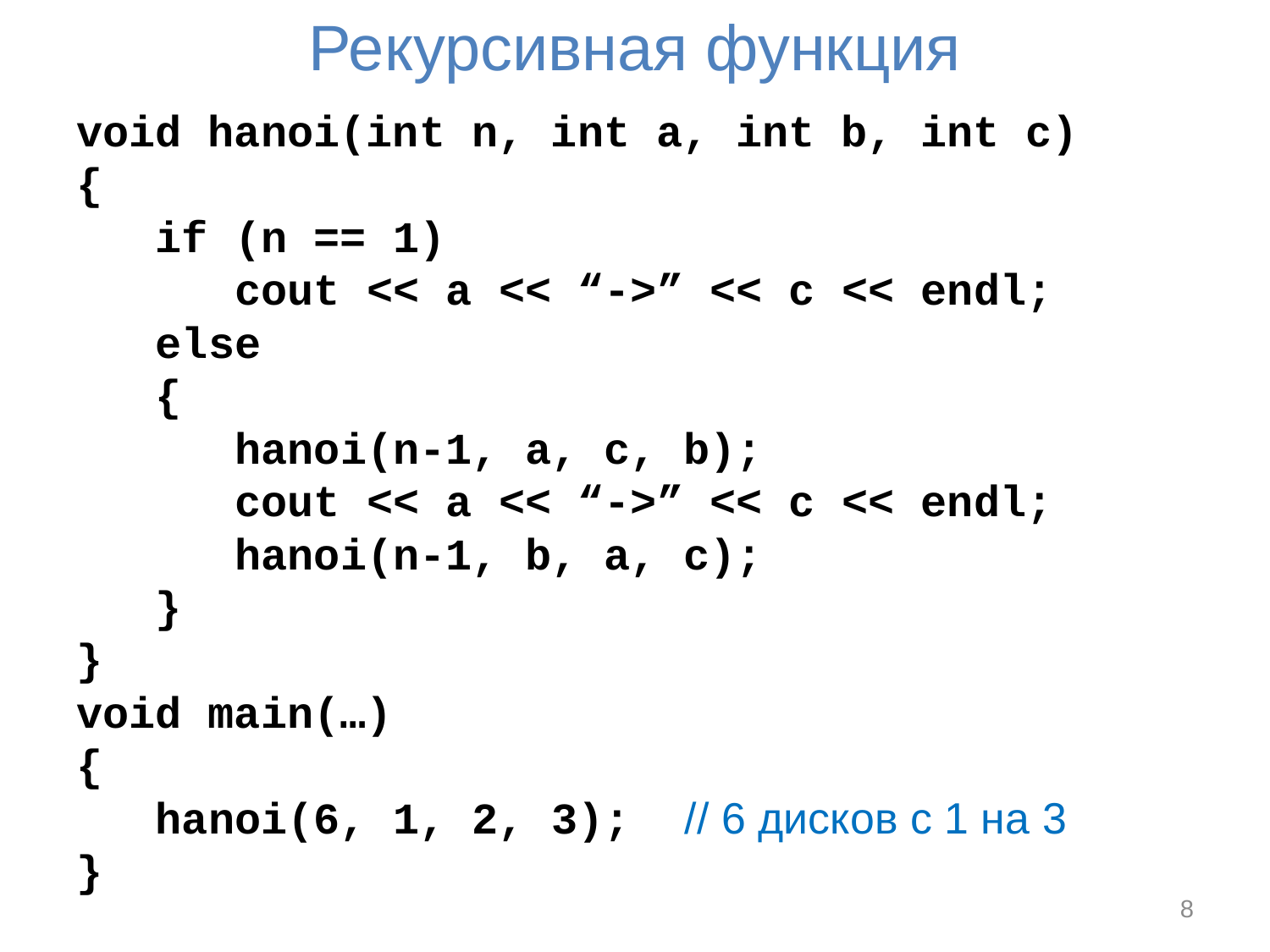

# Рекурсивная функция
void hanoi(int n, int a, int b, int c)
{
   if (n == 1)
      cout << a << “->” << c << endl;
   else
   {
      hanoi(n-1, a, c, b);
      cout << a << “->” << c << endl;
      hanoi(n-1, b, a, c);
   }
}
void main(…)
{
   hanoi(6, 1, 2, 3);  // 6 дисков с 1 на 3
}

8